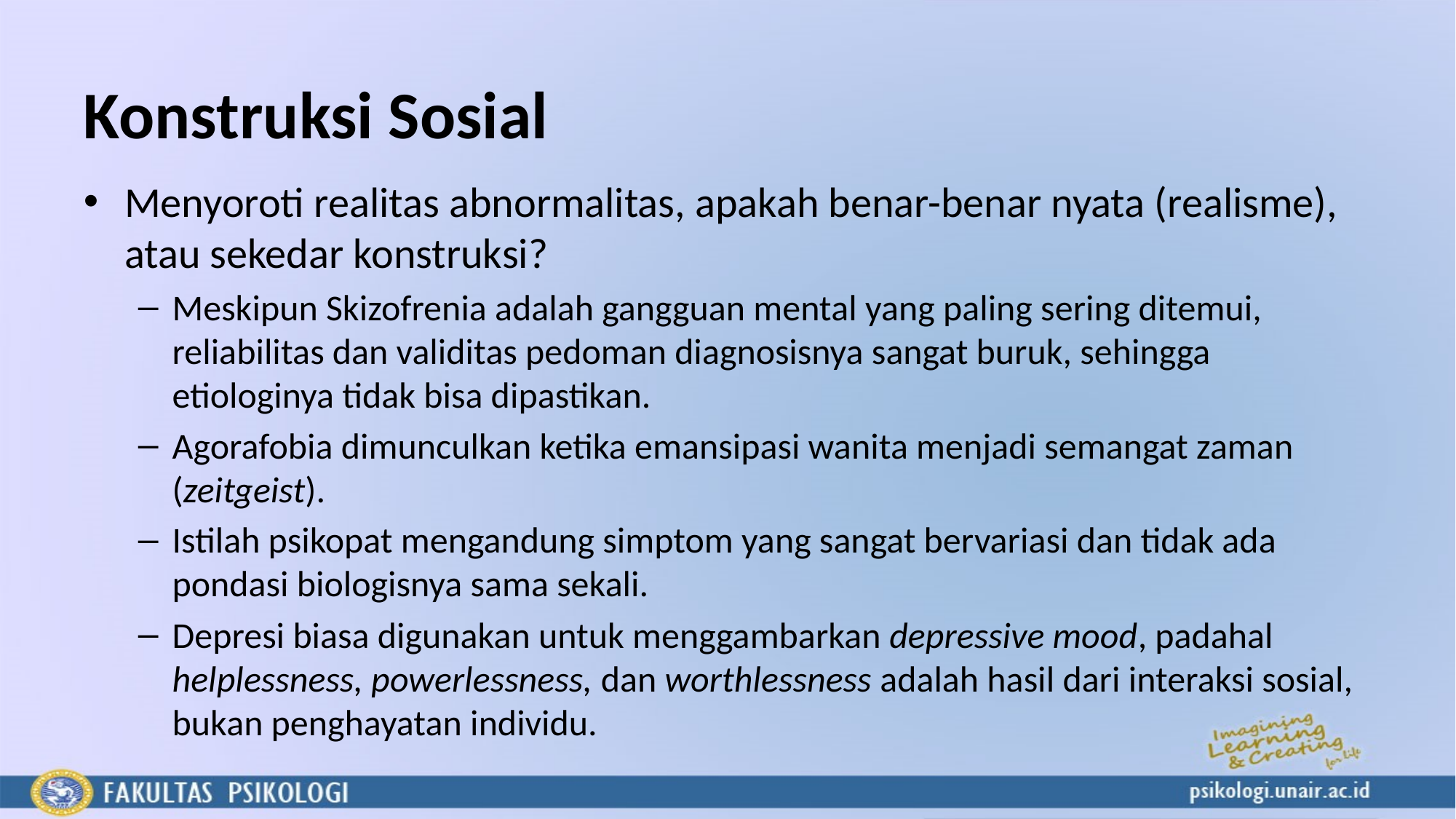

# Konstruksi Sosial
Menyoroti realitas abnormalitas, apakah benar-benar nyata (realisme), atau sekedar konstruksi?
Meskipun Skizofrenia adalah gangguan mental yang paling sering ditemui, reliabilitas dan validitas pedoman diagnosisnya sangat buruk, sehingga etiologinya tidak bisa dipastikan.
Agorafobia dimunculkan ketika emansipasi wanita menjadi semangat zaman (zeitgeist).
Istilah psikopat mengandung simptom yang sangat bervariasi dan tidak ada pondasi biologisnya sama sekali.
Depresi biasa digunakan untuk menggambarkan depressive mood, padahal helplessness, powerlessness, dan worthlessness adalah hasil dari interaksi sosial, bukan penghayatan individu.